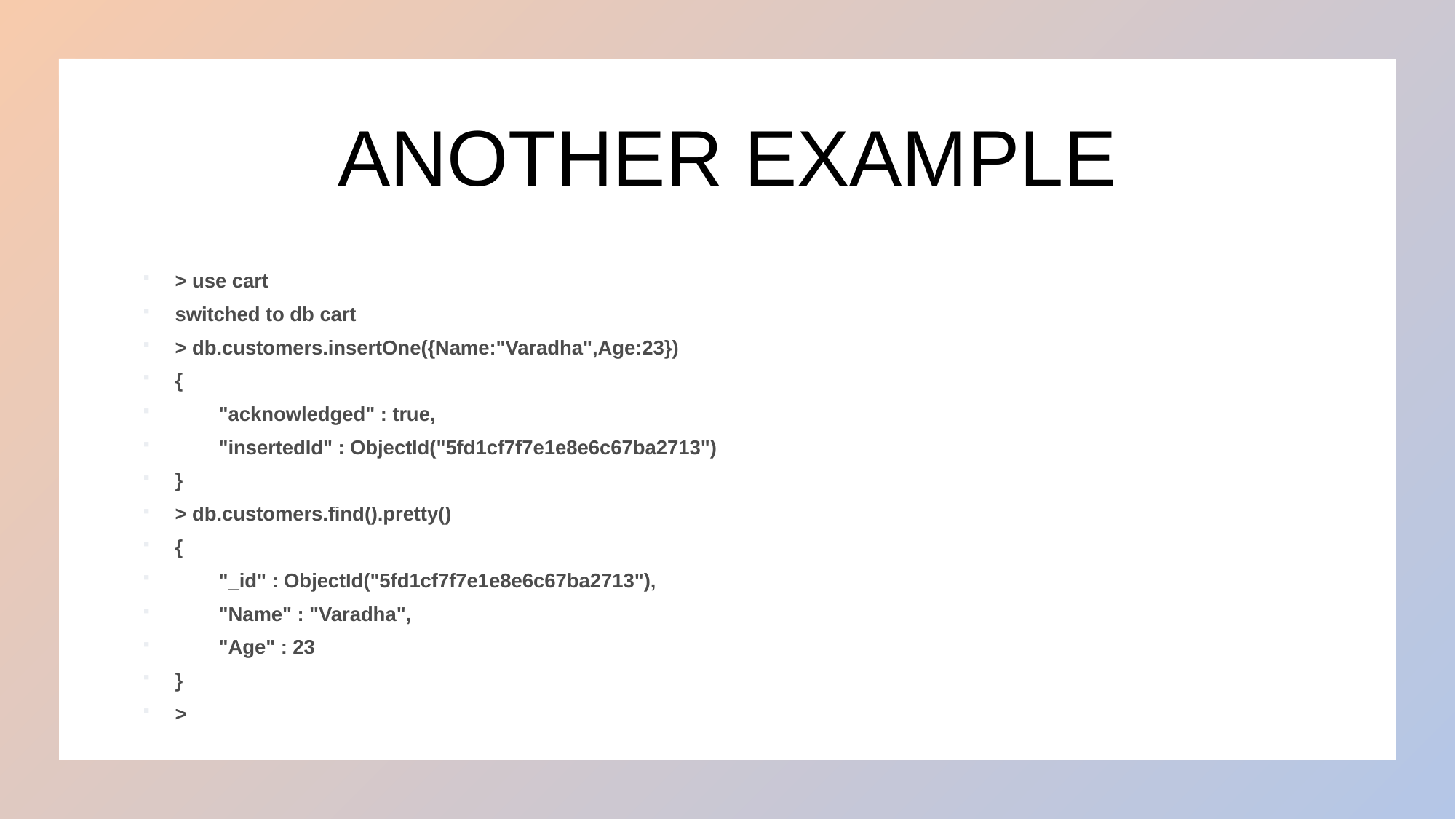

# ANOTHER EXAMPLE
> use cart
switched to db cart
> db.customers.insertOne({Name:"Varadha",Age:23})
{
        "acknowledged" : true,
        "insertedId" : ObjectId("5fd1cf7f7e1e8e6c67ba2713")
}
> db.customers.find().pretty()
{
        "_id" : ObjectId("5fd1cf7f7e1e8e6c67ba2713"),
        "Name" : "Varadha",
        "Age" : 23
}
>